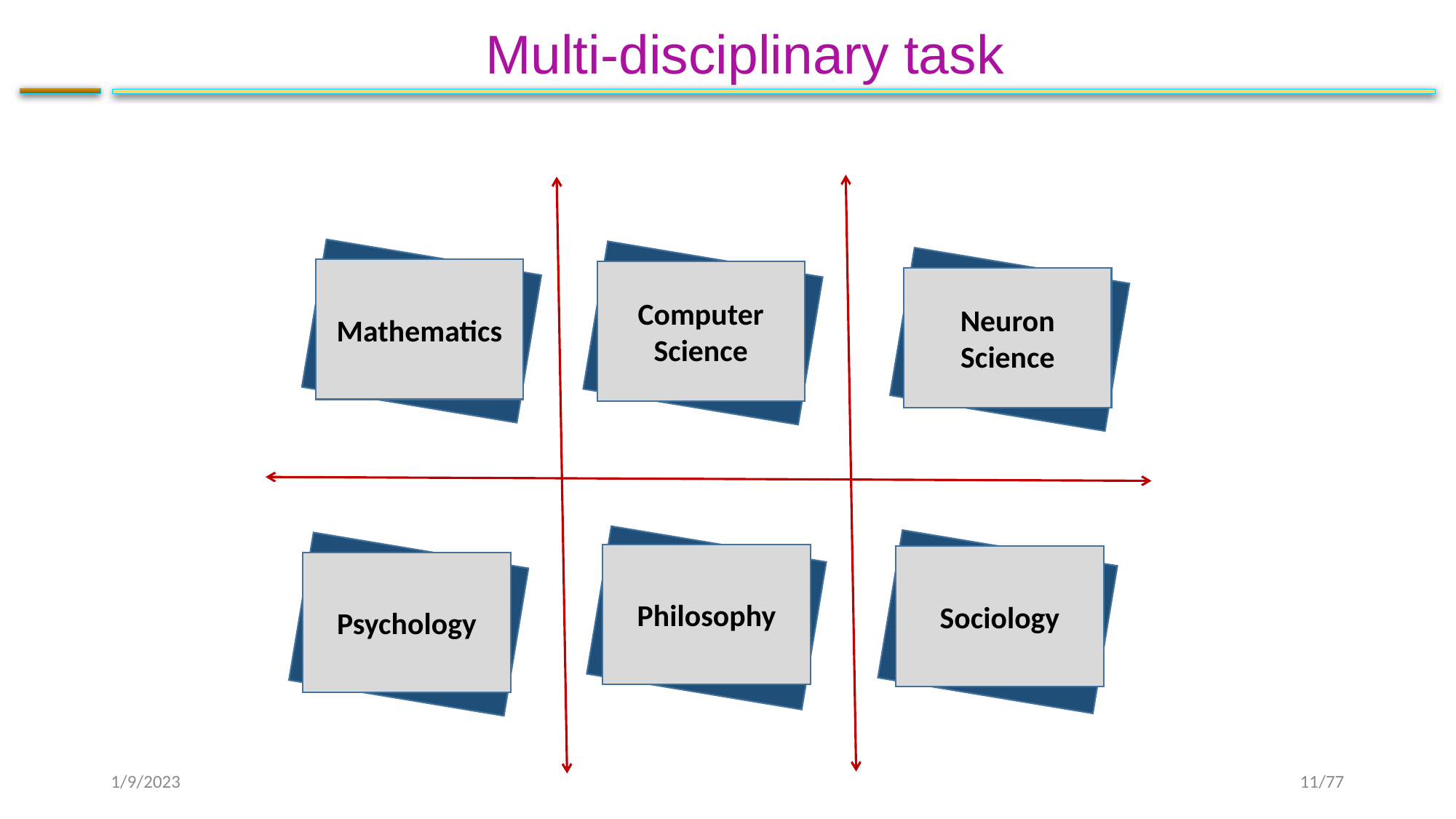

Multi-disciplinary task

Mathematics
Computer Science
Neuron Science
Philosophy
Sociology

Psychology
1/9/2023
11/77